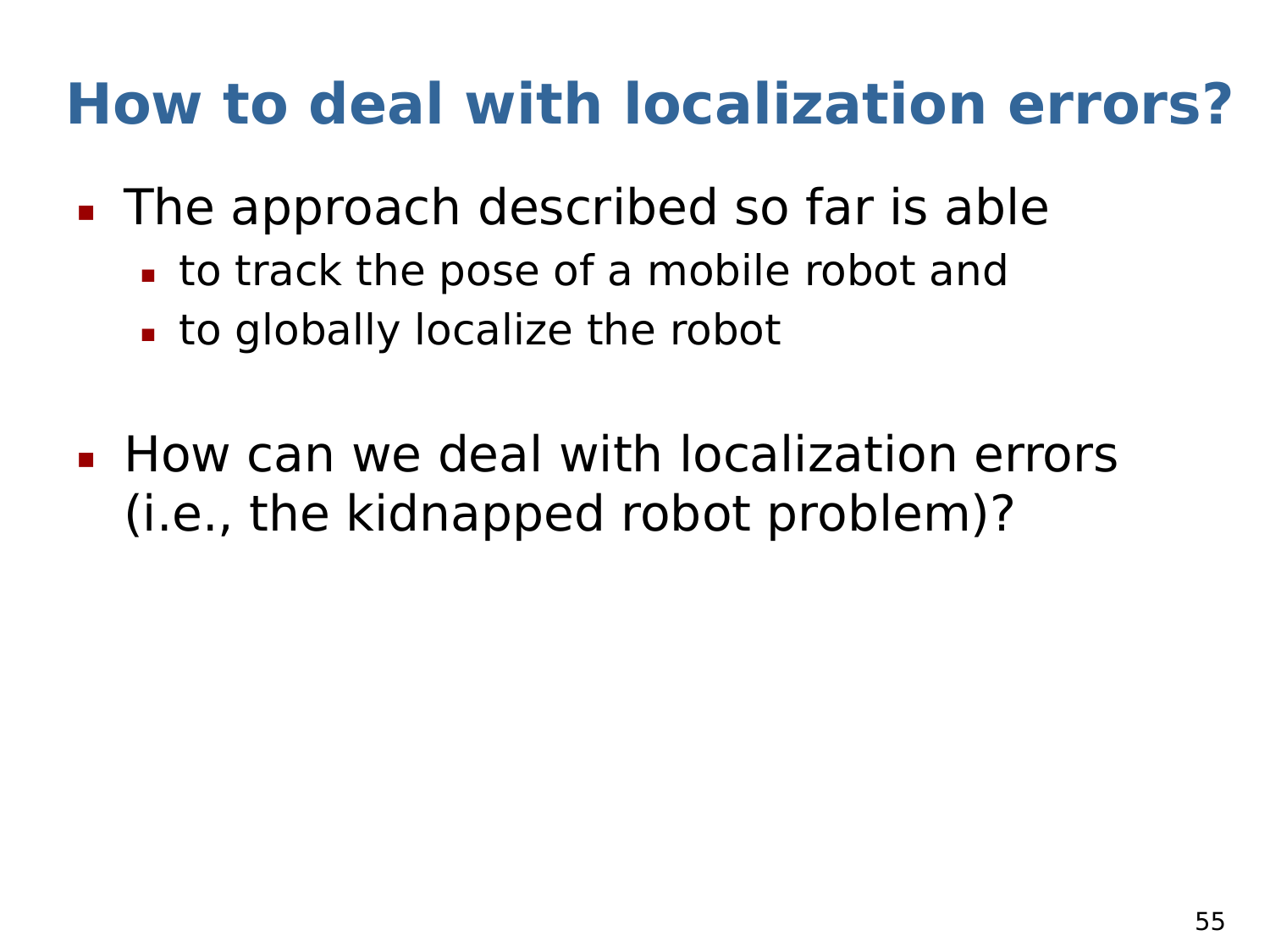

# How to deal with localization errors?
The approach described so far is able
to track the pose of a mobile robot and
to globally localize the robot

How can we deal with localization errors (i.e., the kidnapped robot problem)?
55